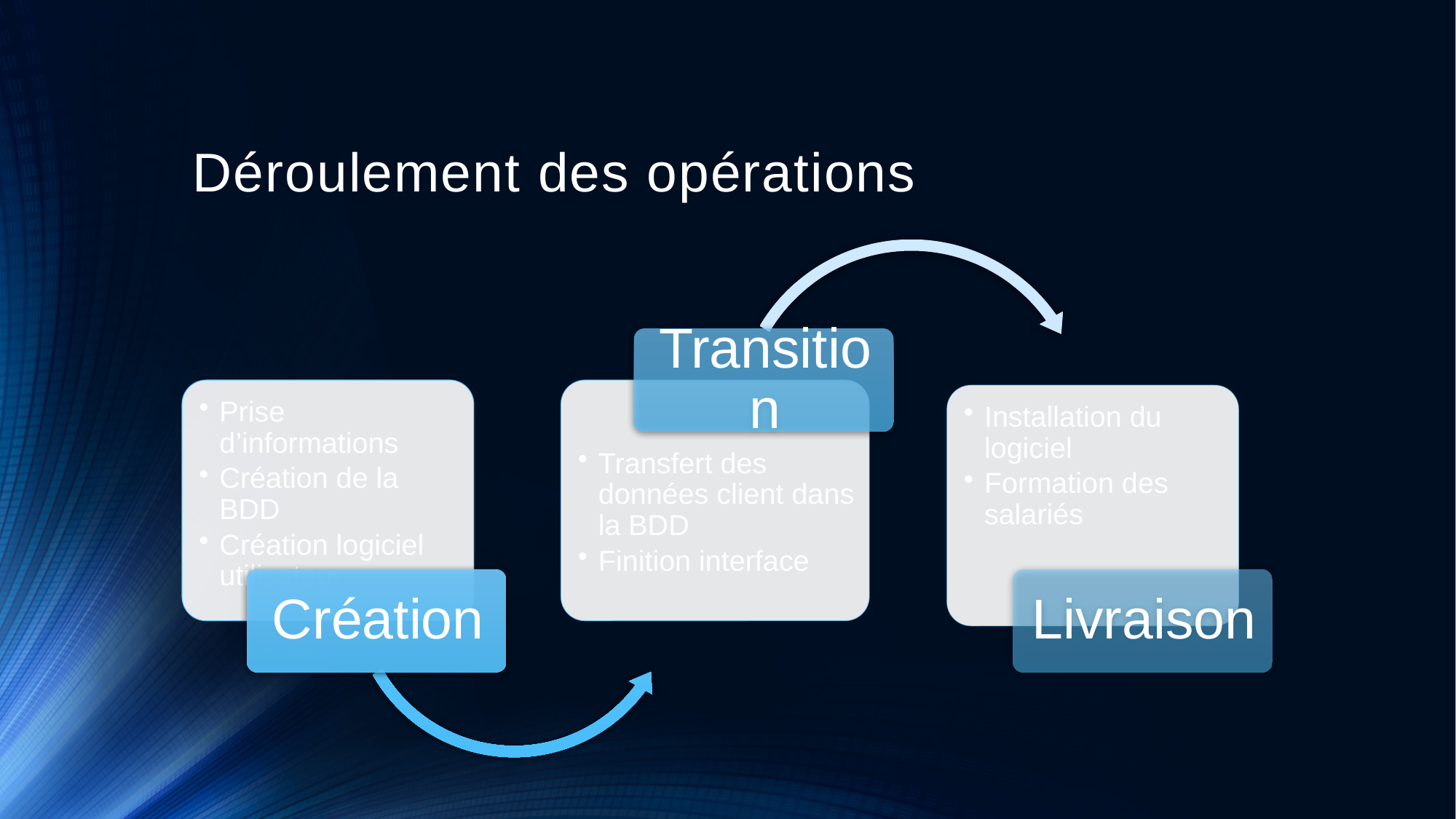

# Déroulement des opérations
Prise d’informations
Création de la BDD
Création logiciel utilisateur
Création
Transfert des données client dans la BDD
Finition interface
Transition
Installation du logiciel
Formation des salariés
Livraison